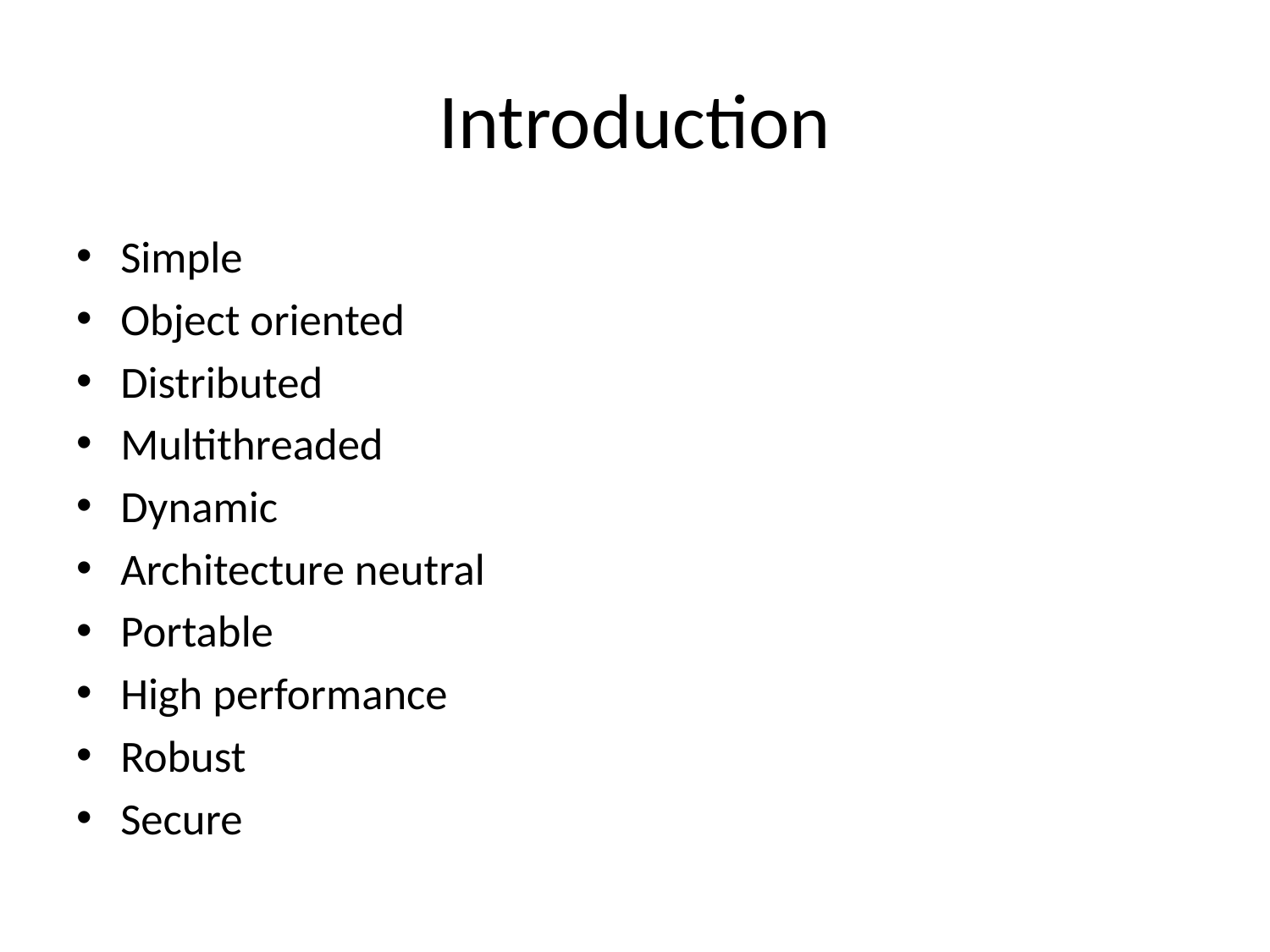

# Introduction
Simple
Object oriented
Distributed
Multithreaded
Dynamic
Architecture neutral
Portable
High performance
Robust
Secure